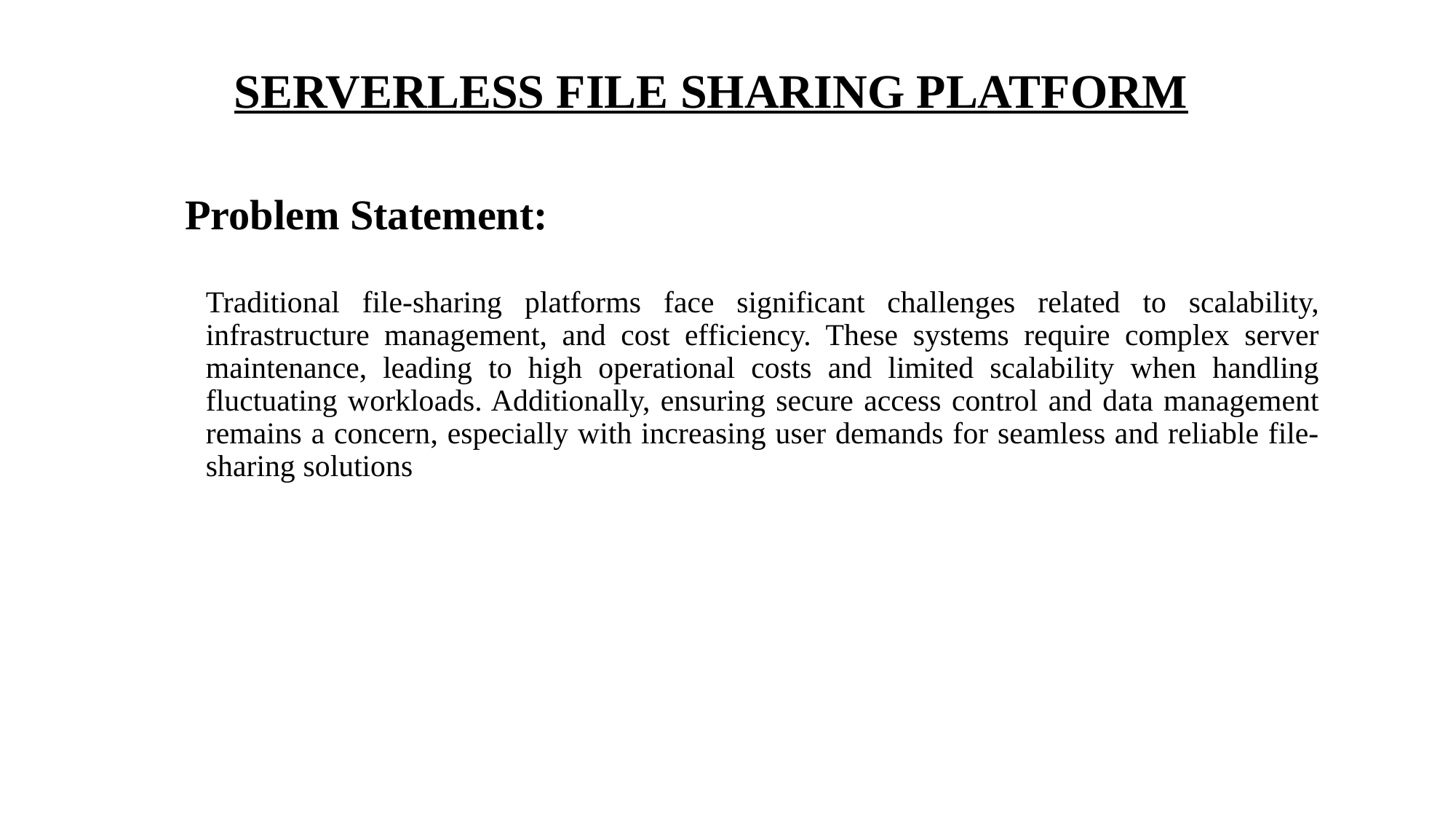

# SERVERLESS FILE SHARING PLATFORM
Problem Statement:
Traditional file-sharing platforms face significant challenges related to scalability, infrastructure management, and cost efficiency. These systems require complex server maintenance, leading to high operational costs and limited scalability when handling fluctuating workloads. Additionally, ensuring secure access control and data management remains a concern, especially with increasing user demands for seamless and reliable file-sharing solutions